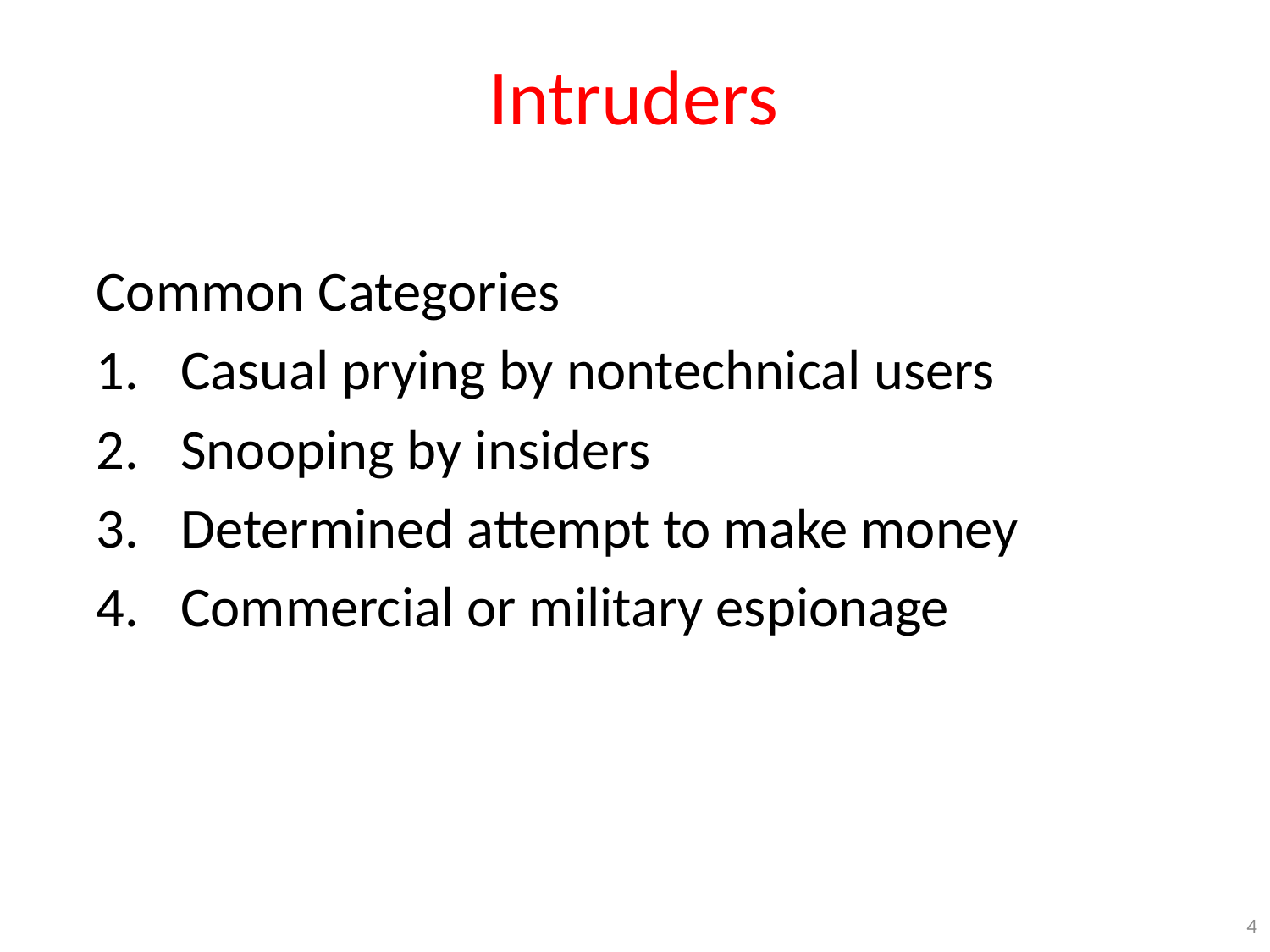

# Intruders
Common Categories
Casual prying by nontechnical users
Snooping by insiders
Determined attempt to make money
Commercial or military espionage
4